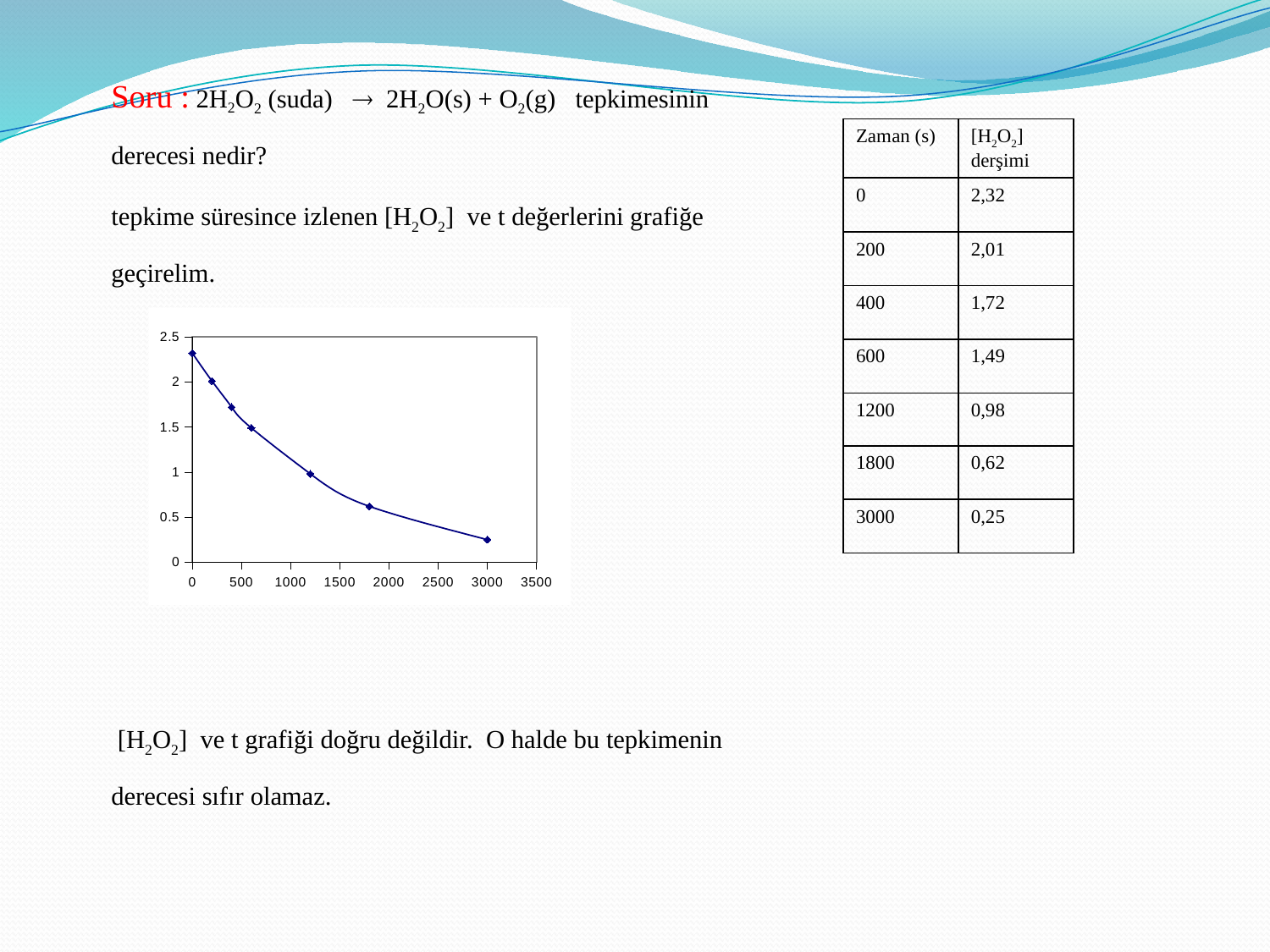

Soru : 2H2O2 (suda)   →  2H2O(s) + O2(g)   tepkimesinin derecesi nedir?
	tepkime süresince izlenen [H2O2]  ve t değerlerini grafiğe geçirelim.

	 [H2O2]  ve t grafiği doğru değildir.  O halde bu tepkimenin derecesi sıfır olamaz.
| Zaman (s) | [H2O2] derşimi |
| --- | --- |
| 0 | 2,32 |
| 200 | 2,01 |
| 400 | 1,72 |
| 600 | 1,49 |
| 1200 | 0,98 |
| 1800 | 0,62 |
| 3000 | 0,25 |

### Chart

| Category |  |
|---|---|